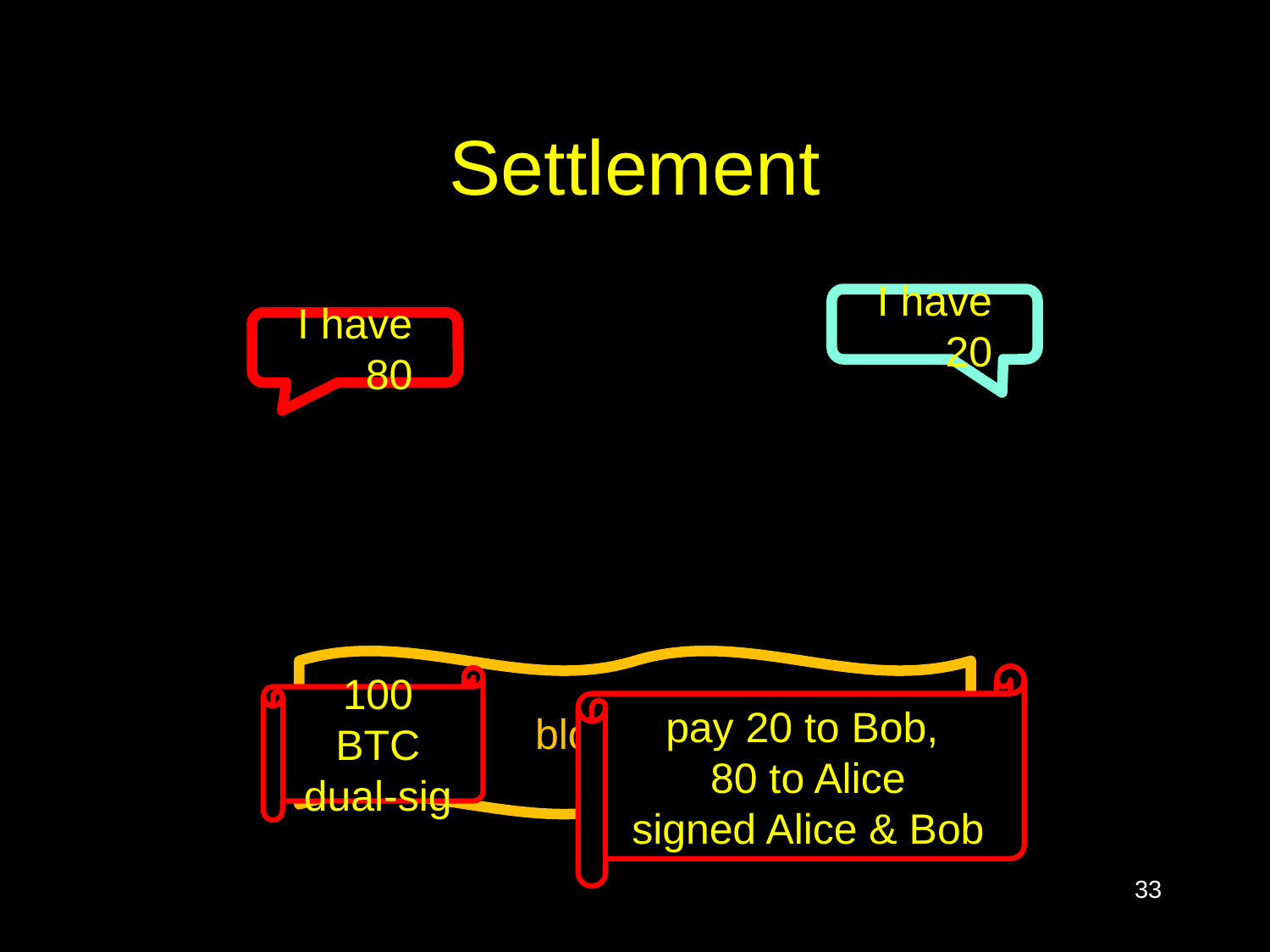

# Settlement
I have 20
I have 80

blockchain
pay 20 to Bob,
80 to Alice
signed Alice & Bob
100 BTC
dual-sig
33